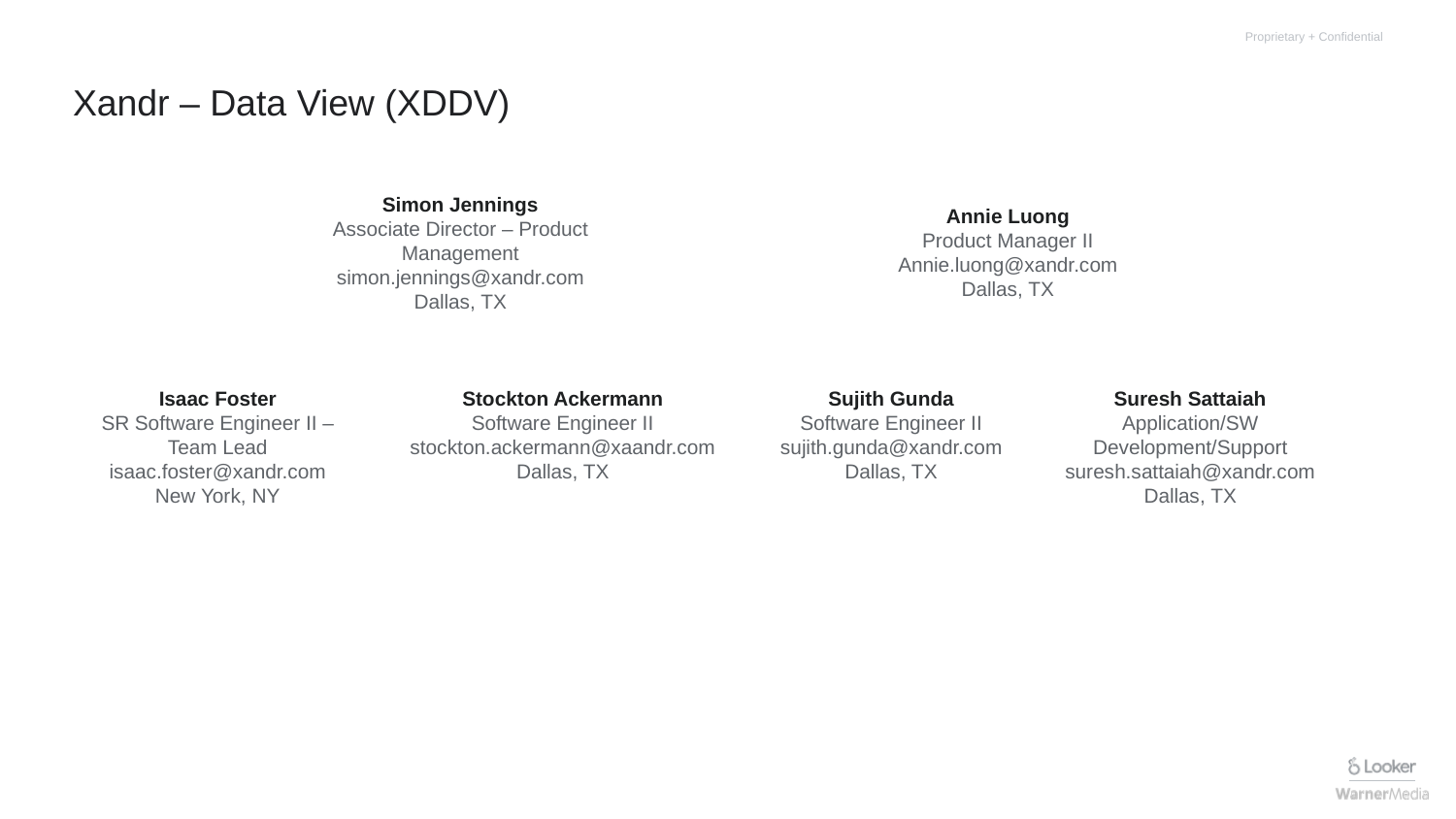

# Xandr – Data View (XDDV)
Simon Jennings
Associate Director – Product Management
simon.jennings@xandr.com
Dallas, TX

Annie Luong
Product Manager II
Annie.luong@xandr.com
Dallas, TX

Isaac Foster
SR Software Engineer II – Team Lead
isaac.foster@xandr.com
New York, NY
Sujith Gunda
Software Engineer II sujith.gunda@xandr.com
Dallas, TX

Suresh Sattaiah
Application/SW Development/Support
suresh.sattaiah@xandr.com
Dallas, TX

Stockton Ackermann
Software Engineer II
stockton.ackermann@xaandr.com
Dallas, TX